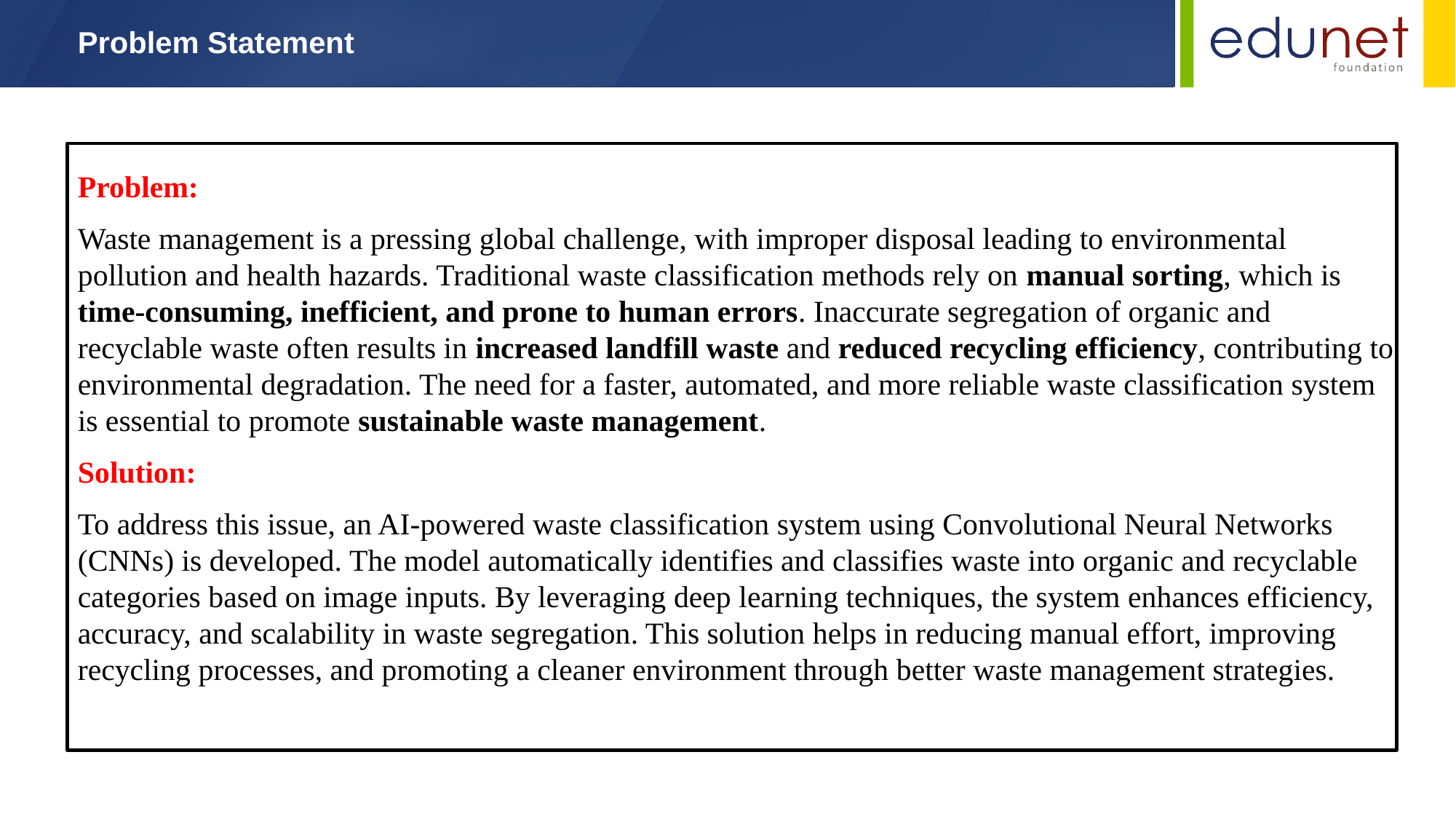

Problem Statement

Problem:
Waste management is a pressing global challenge, with improper disposal leading to environmental pollution and health hazards. Traditional waste classification methods rely on manual sorting, which is time-consuming, inefficient, and prone to human errors. Inaccurate segregation of organic and recyclable waste often results in increased landfill waste and reduced recycling efficiency, contributing to environmental degradation. The need for a faster, automated, and more reliable waste classification system is essential to promote sustainable waste management.
Solution:
To address this issue, an AI-powered waste classification system using Convolutional Neural Networks (CNNs) is developed. The model automatically identifies and classifies waste into organic and recyclable categories based on image inputs. By leveraging deep learning techniques, the system enhances efficiency, accuracy, and scalability in waste segregation. This solution helps in reducing manual effort, improving recycling processes, and promoting a cleaner environment through better waste management strategies.